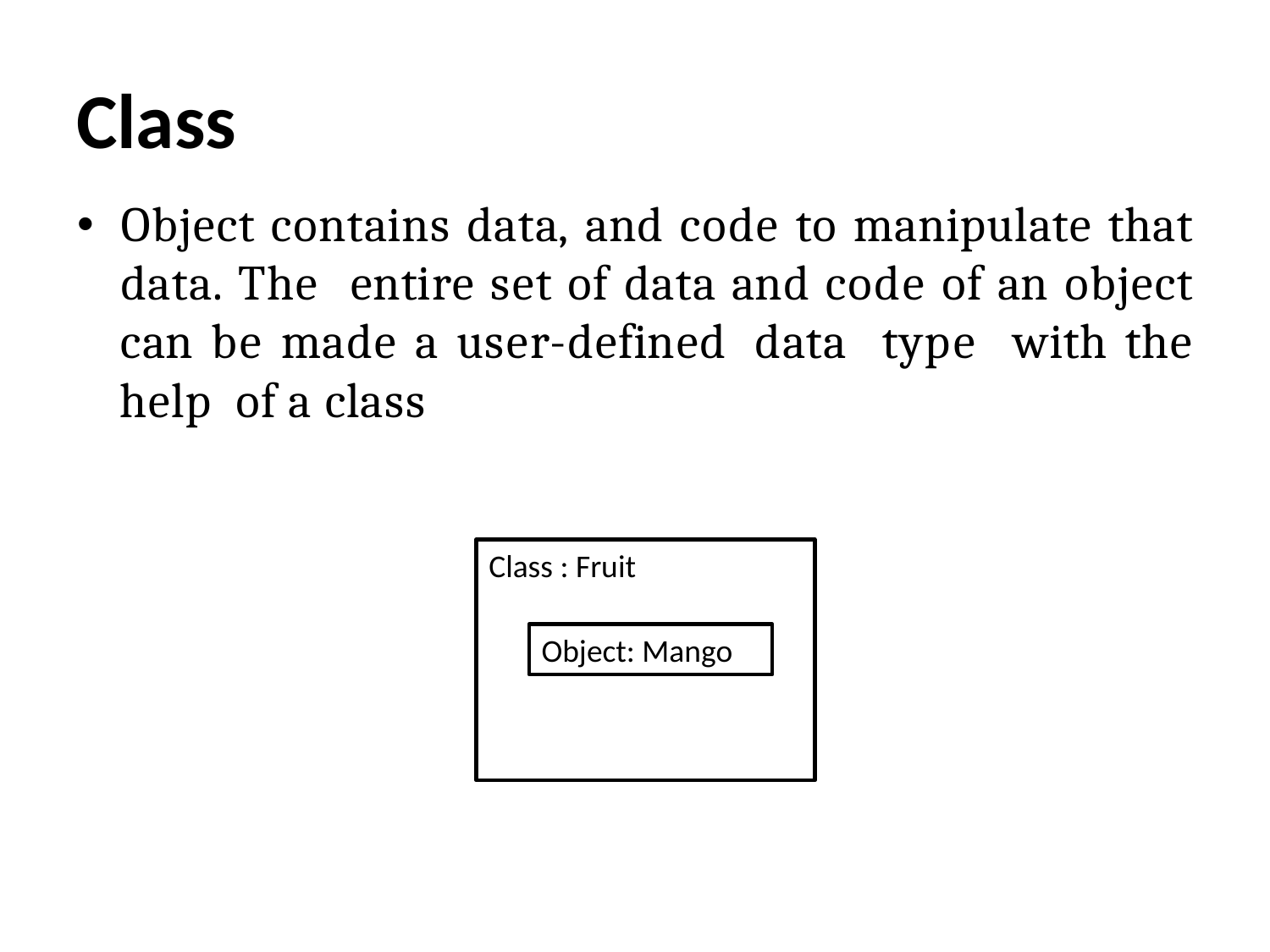

# Class
Object contains data, and code to manipulate that data. The  entire set of data and code of an object can be made a user-defined data  type  with the help  of a class
Class : Fruit

Object: Mango